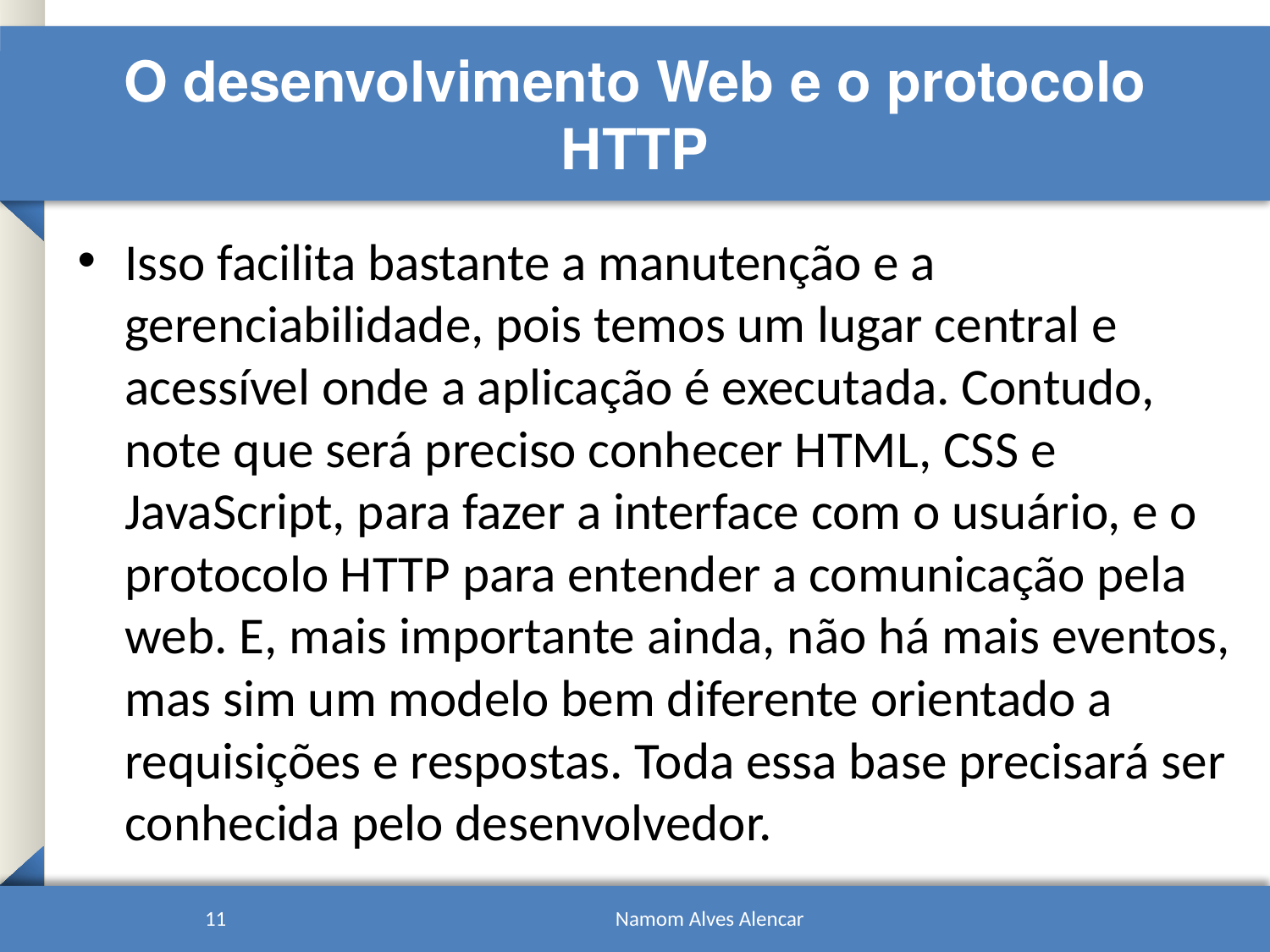

# O desenvolvimento Web e o protocolo HTTP
Isso facilita bastante a manutenção e a gerenciabilidade, pois temos um lugar central e acessível onde a aplicação é executada. Contudo, note que será preciso conhecer HTML, CSS e JavaScript, para fazer a interface com o usuário, e o protocolo HTTP para entender a comunicação pela web. E, mais importante ainda, não há mais eventos, mas sim um modelo bem diferente orientado a requisições e respostas. Toda essa base precisará ser conhecida pelo desenvolvedor.
11
Namom Alves Alencar